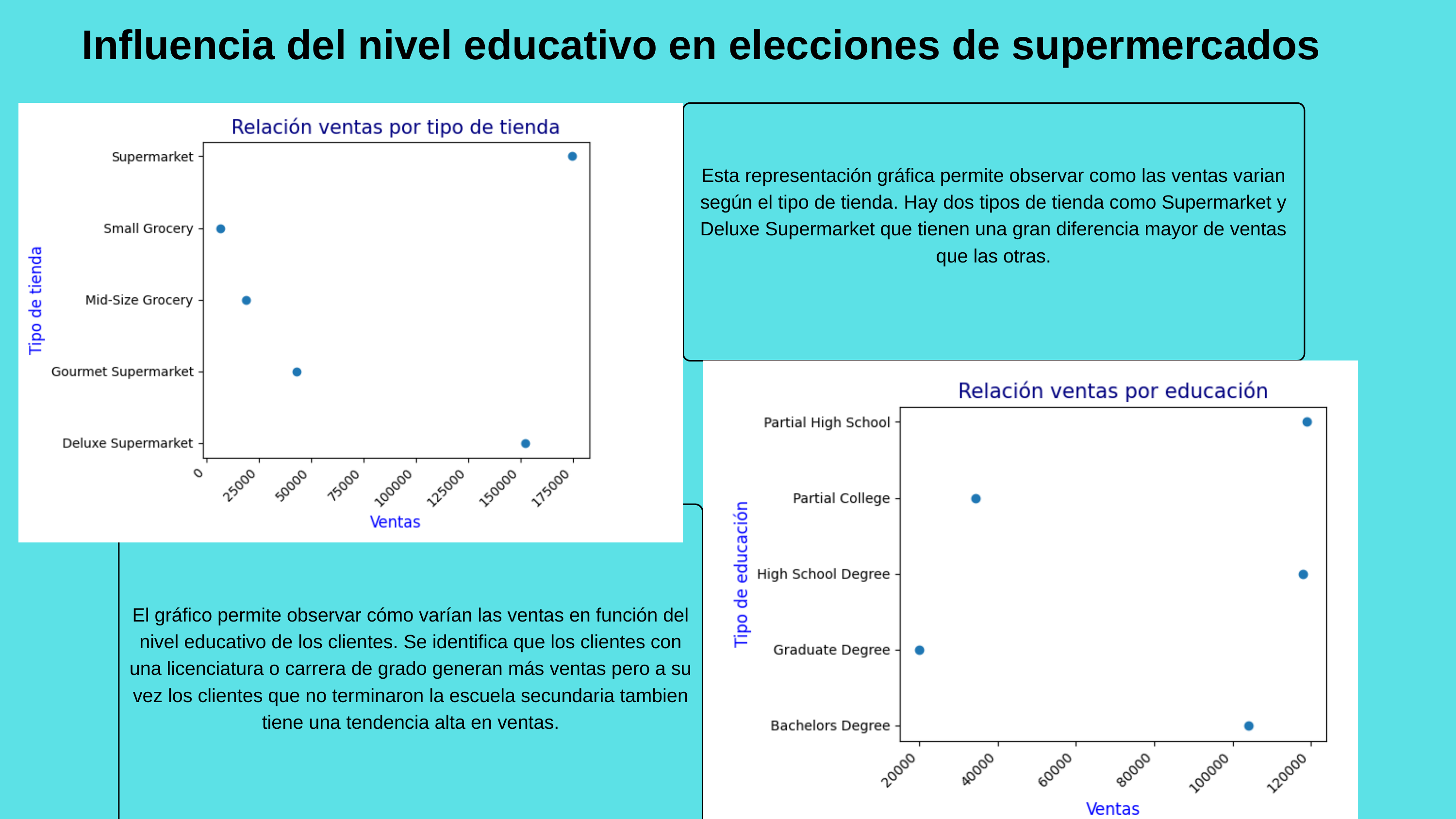

Influencia del nivel educativo en elecciones de supermercados

Esta representación gráfica permite observar como las ventas varian según el tipo de tienda. Hay dos tipos de tienda como Supermarket y Deluxe Supermarket que tienen una gran diferencia mayor de ventas que las otras.

El gráfico permite observar cómo varían las ventas en función del nivel educativo de los clientes. Se identifica que los clientes con una licenciatura o carrera de grado generan más ventas pero a su vez los clientes que no terminaron la escuela secundaria tambien tiene una tendencia alta en ventas.